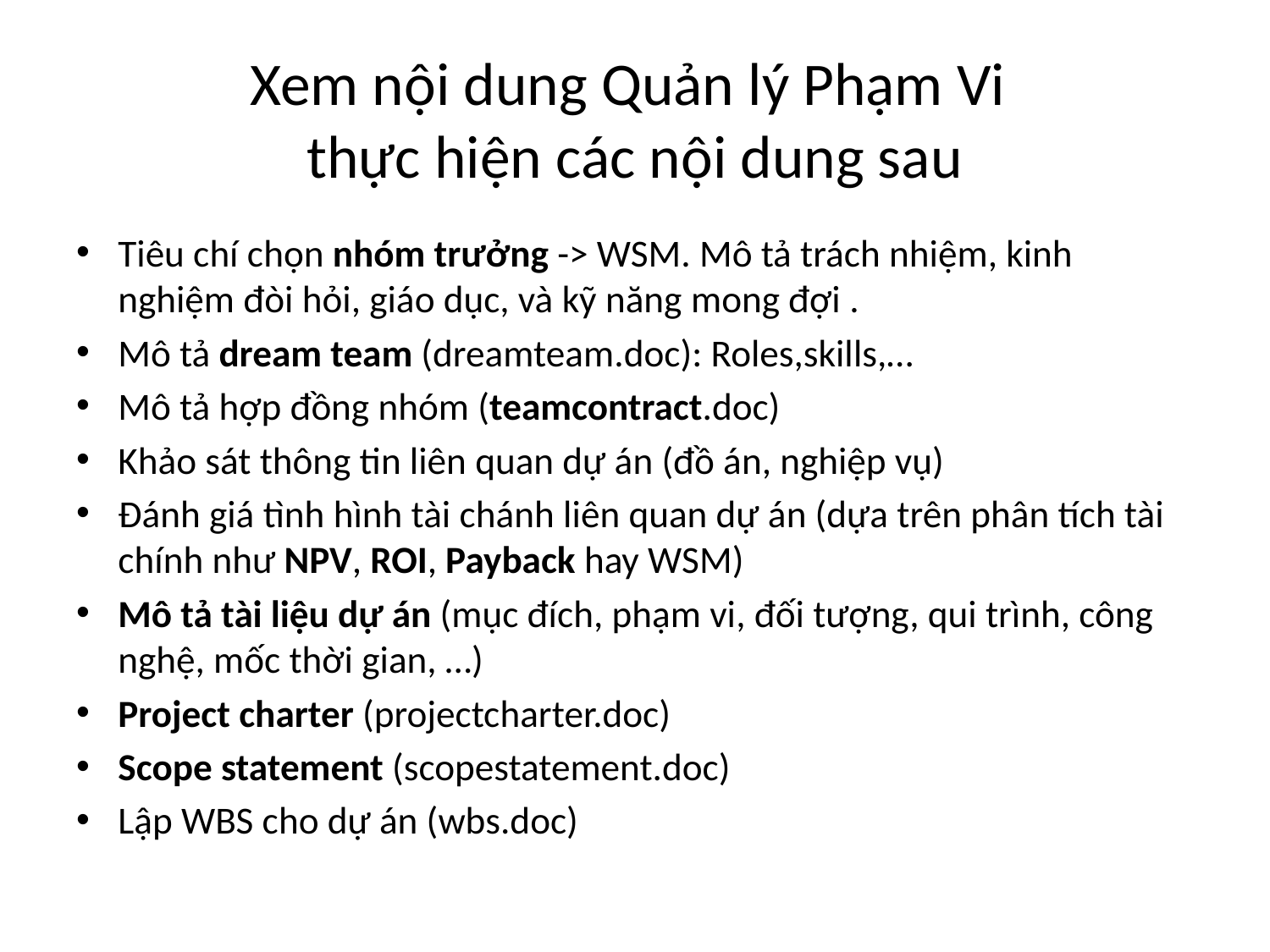

# Xem nội dung Quản lý Phạm Vi thực hiện các nội dung sau
Tiêu chí chọn nhóm trưởng -> WSM. Mô tả trách nhiệm, kinh nghiệm đòi hỏi, giáo dục, và kỹ năng mong đợi .
Mô tả dream team (dreamteam.doc): Roles,skills,…
Mô tả hợp đồng nhóm (teamcontract.doc)
Khảo sát thông tin liên quan dự án (đồ án, nghiệp vụ)
Đánh giá tình hình tài chánh liên quan dự án (dựa trên phân tích tài chính như NPV, ROI, Payback hay WSM)
Mô tả tài liệu dự án (mục đích, phạm vi, đối tượng, qui trình, công nghệ, mốc thời gian, …)
Project charter (projectcharter.doc)
Scope statement (scopestatement.doc)
Lập WBS cho dự án (wbs.doc)